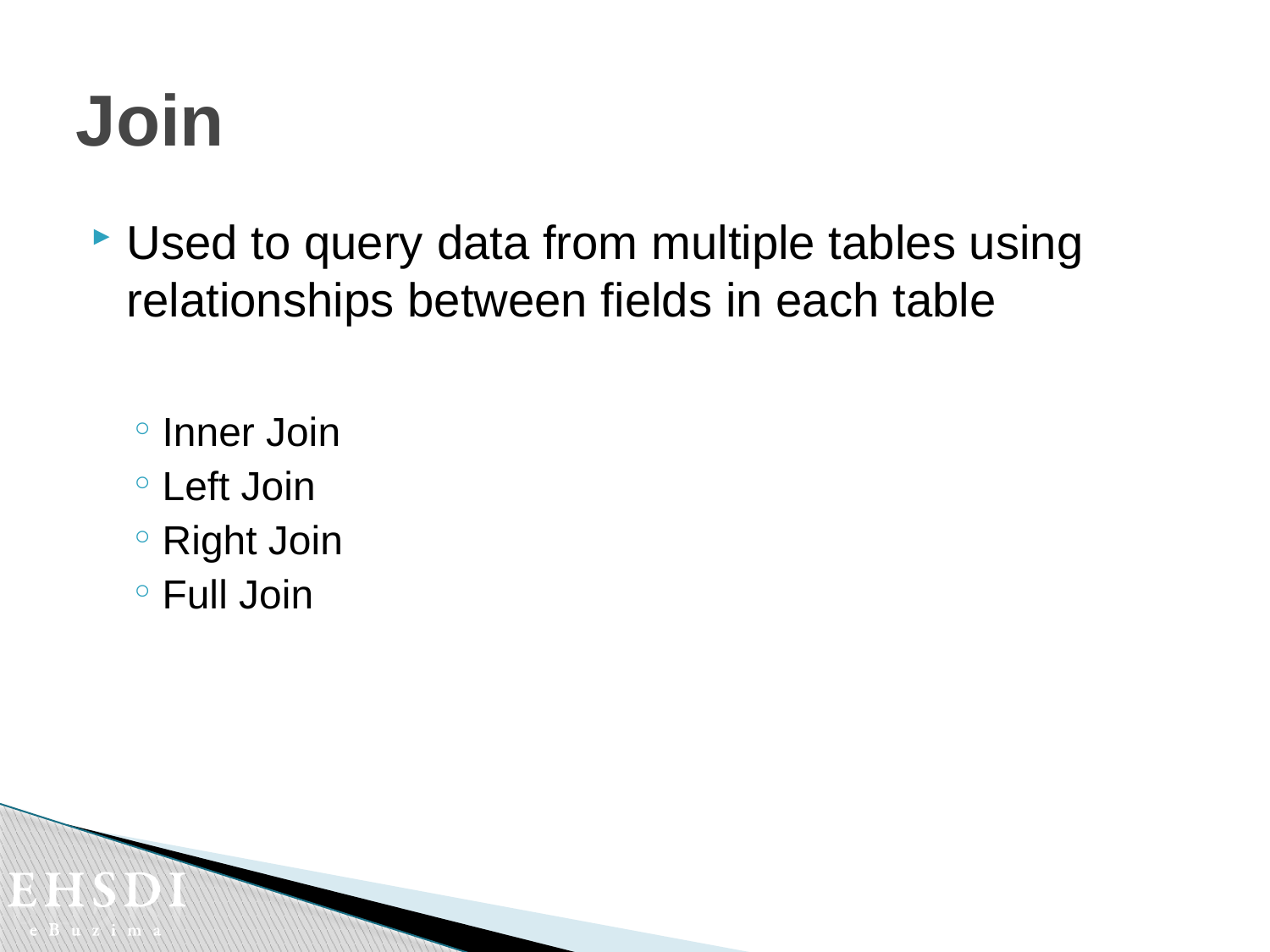

# Join
Used to query data from multiple tables using relationships between fields in each table

Inner Join
Left Join
Right Join
Full Join